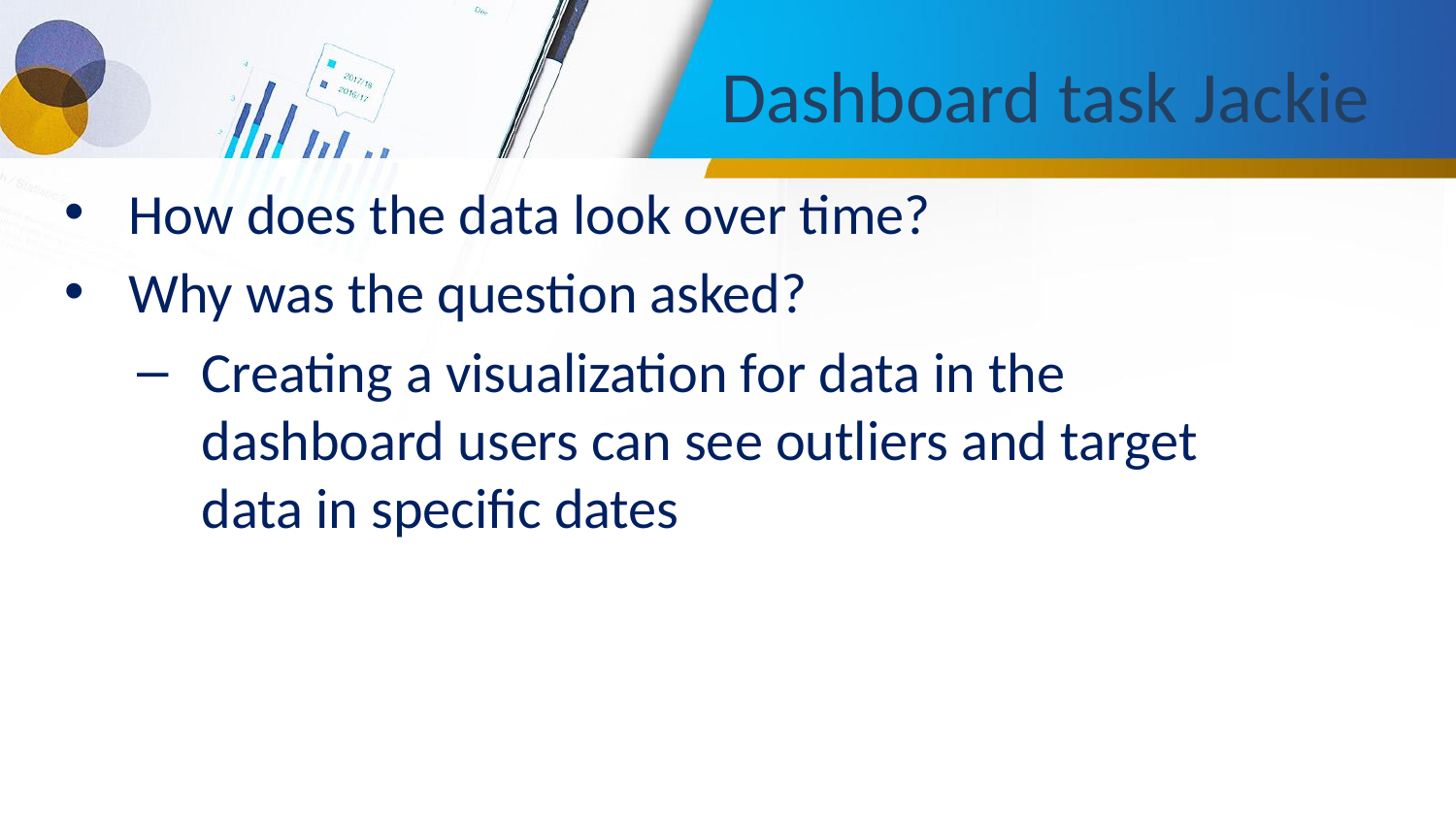

# Dashboard task Jackie
How does the data look over time?
Why was the question asked?
Creating a visualization for data in the dashboard users can see outliers and target data in specific dates